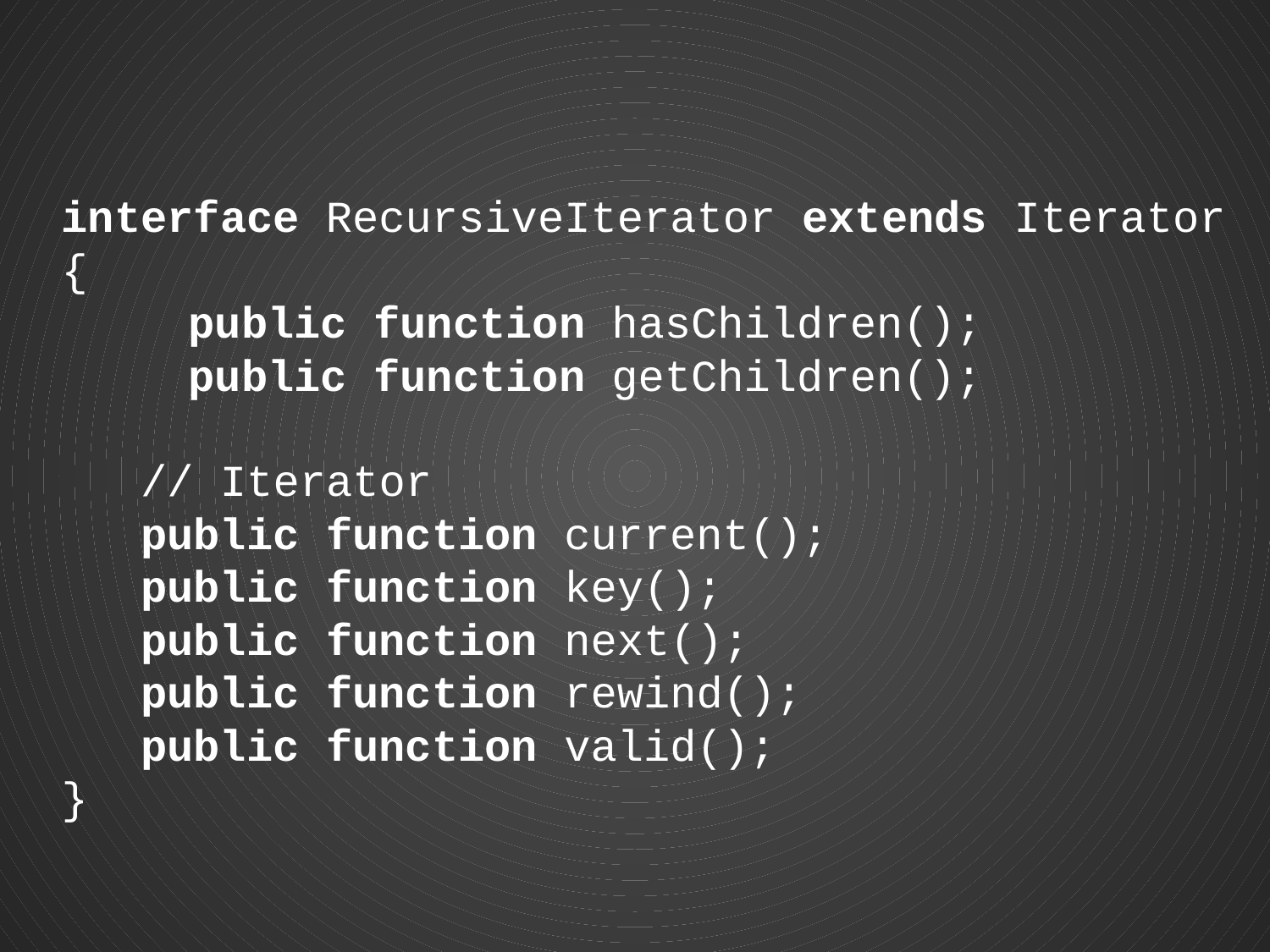

interface RecursiveIterator extends Iterator
{
 	public function hasChildren();
	public function getChildren();

   // Iterator
   public function current();
   public function key();
   public function next();
   public function rewind();
   public function valid();
}